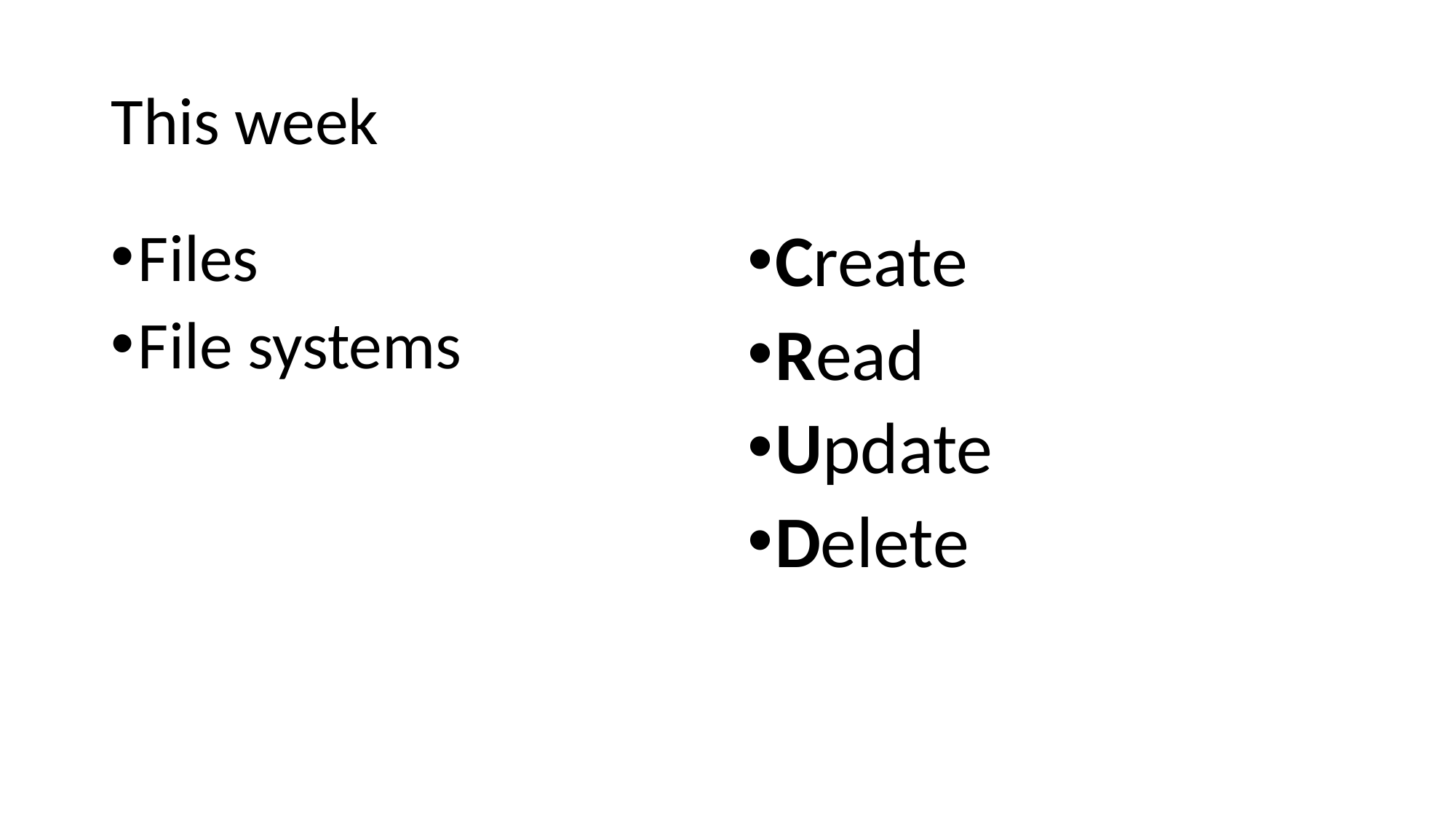

# This week
Files
File systems
Create
Read
Update
Delete